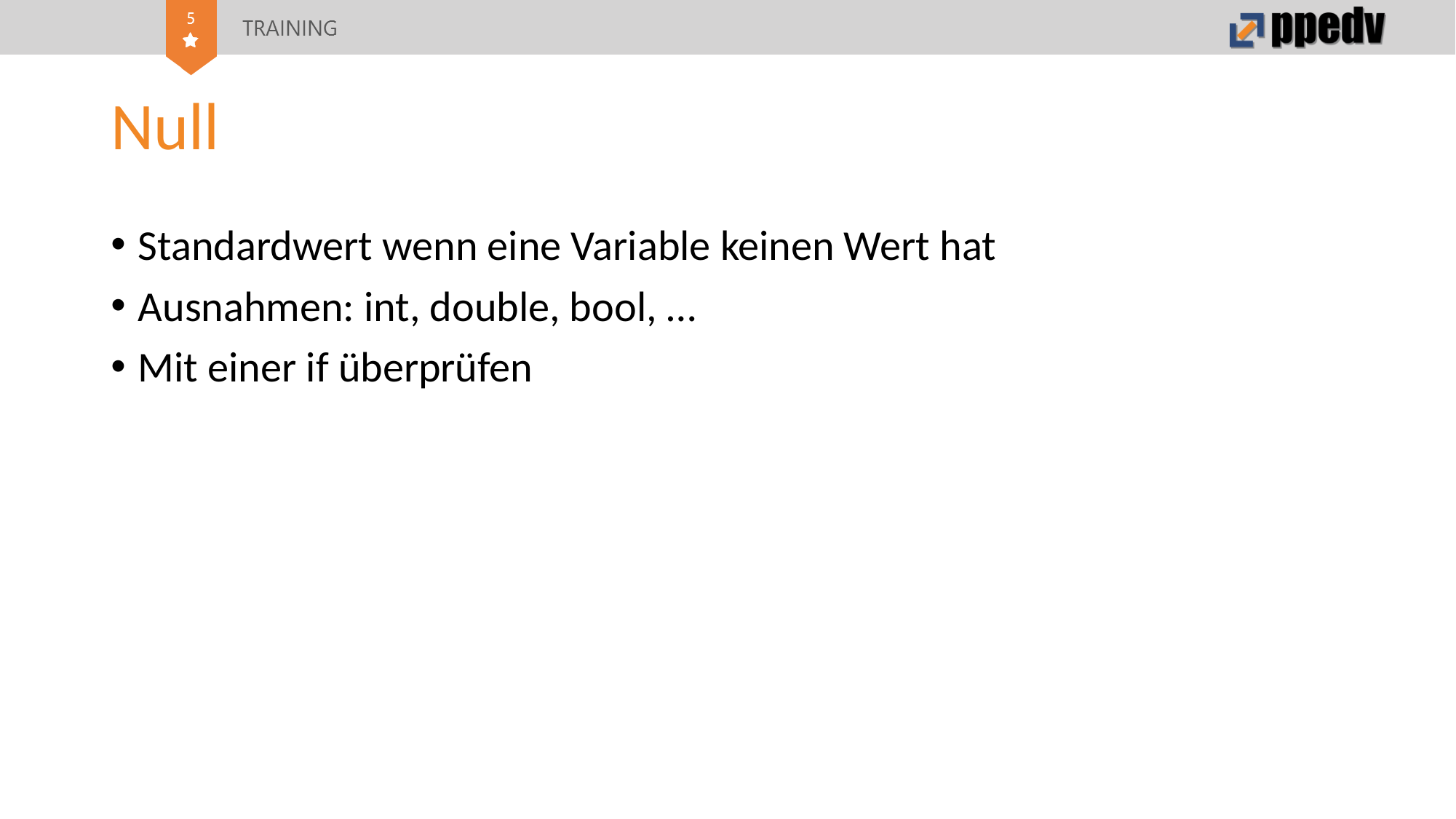

# Null
Standardwert wenn eine Variable keinen Wert hat
Ausnahmen: int, double, bool, …
Mit einer if überprüfen